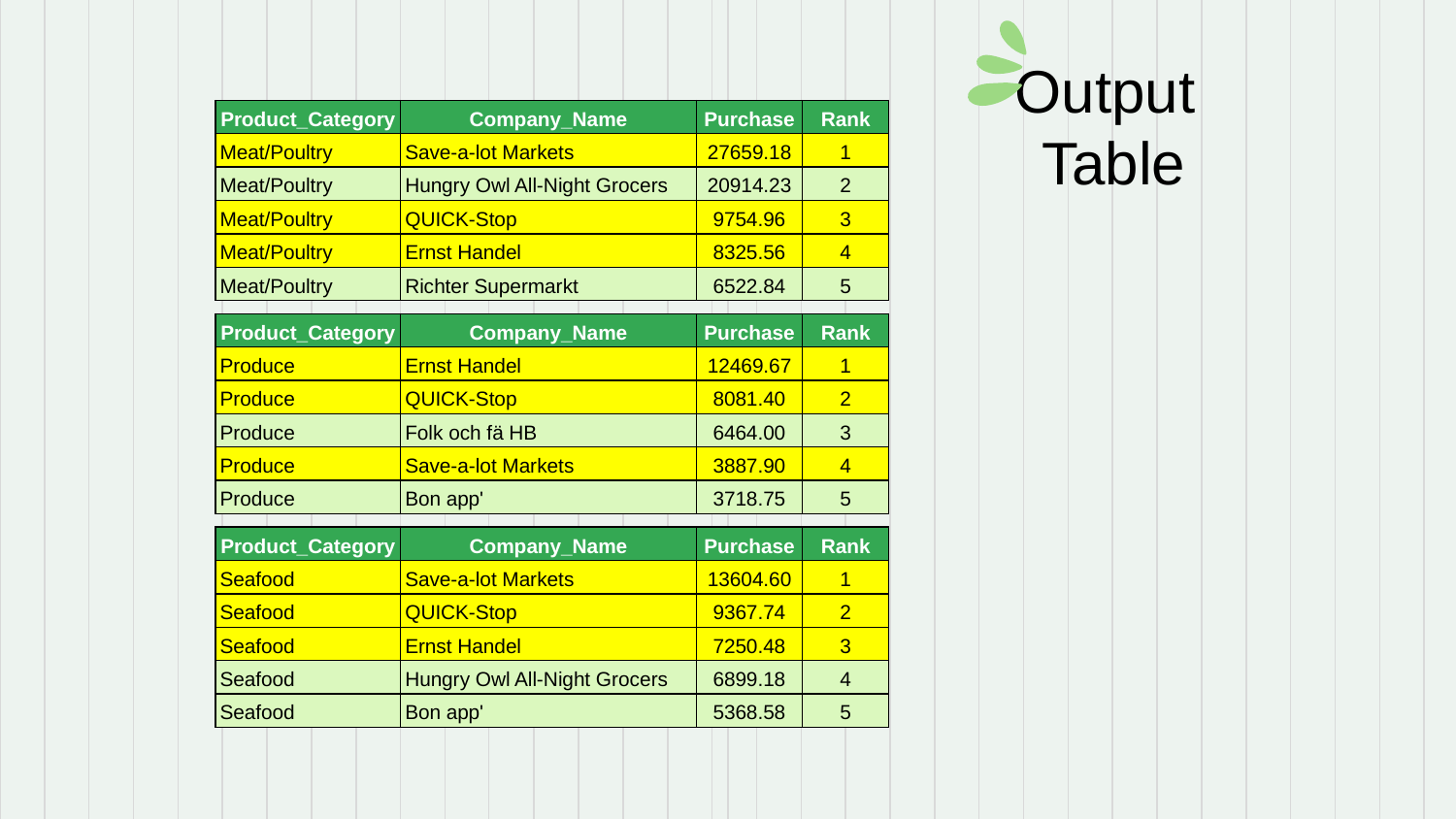

# Output
Table
| Product\_Category | Company\_Name | Purchase | Rank |
| --- | --- | --- | --- |
| Meat/Poultry | Save-a-lot Markets | 27659.18 | 1 |
| Meat/Poultry | Hungry Owl All-Night Grocers | 20914.23 | 2 |
| Meat/Poultry | QUICK-Stop | 9754.96 | 3 |
| Meat/Poultry | Ernst Handel | 8325.56 | 4 |
| Meat/Poultry | Richter Supermarkt | 6522.84 | 5 |
| Product\_Category | Company\_Name | Purchase | Rank |
| --- | --- | --- | --- |
| Produce | Ernst Handel | 12469.67 | 1 |
| Produce | QUICK-Stop | 8081.40 | 2 |
| Produce | Folk och fä HB | 6464.00 | 3 |
| Produce | Save-a-lot Markets | 3887.90 | 4 |
| Produce | Bon app' | 3718.75 | 5 |
| Product\_Category | Company\_Name | Purchase | Rank |
| --- | --- | --- | --- |
| Seafood | Save-a-lot Markets | 13604.60 | 1 |
| Seafood | QUICK-Stop | 9367.74 | 2 |
| Seafood | Ernst Handel | 7250.48 | 3 |
| Seafood | Hungry Owl All-Night Grocers | 6899.18 | 4 |
| Seafood | Bon app' | 5368.58 | 5 |